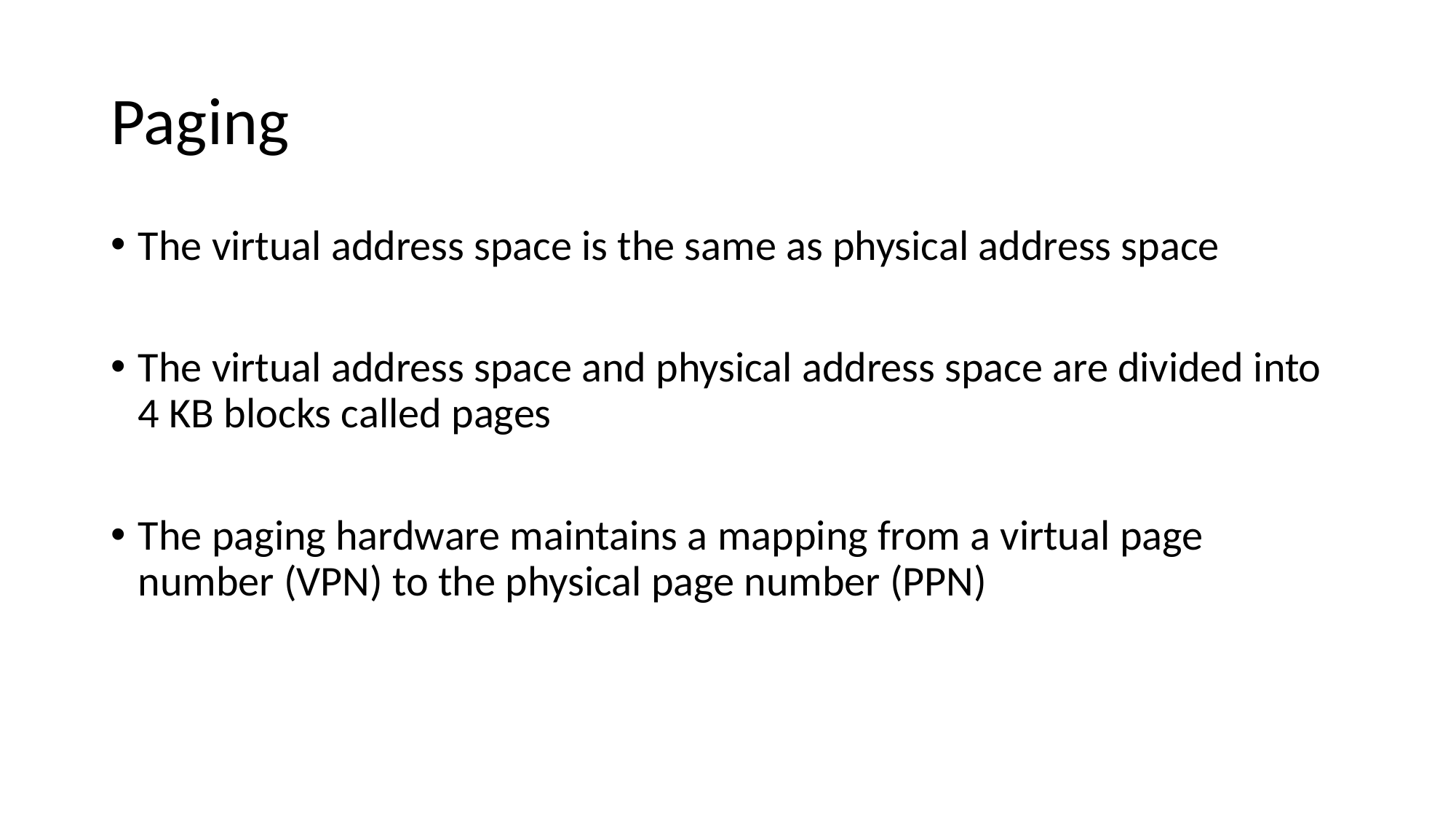

# Paging
The virtual address space is the same as physical address space

The virtual address space and physical address space are divided into 4 KB blocks called pages

The paging hardware maintains a mapping from a virtual page number (VPN) to the physical page number (PPN)